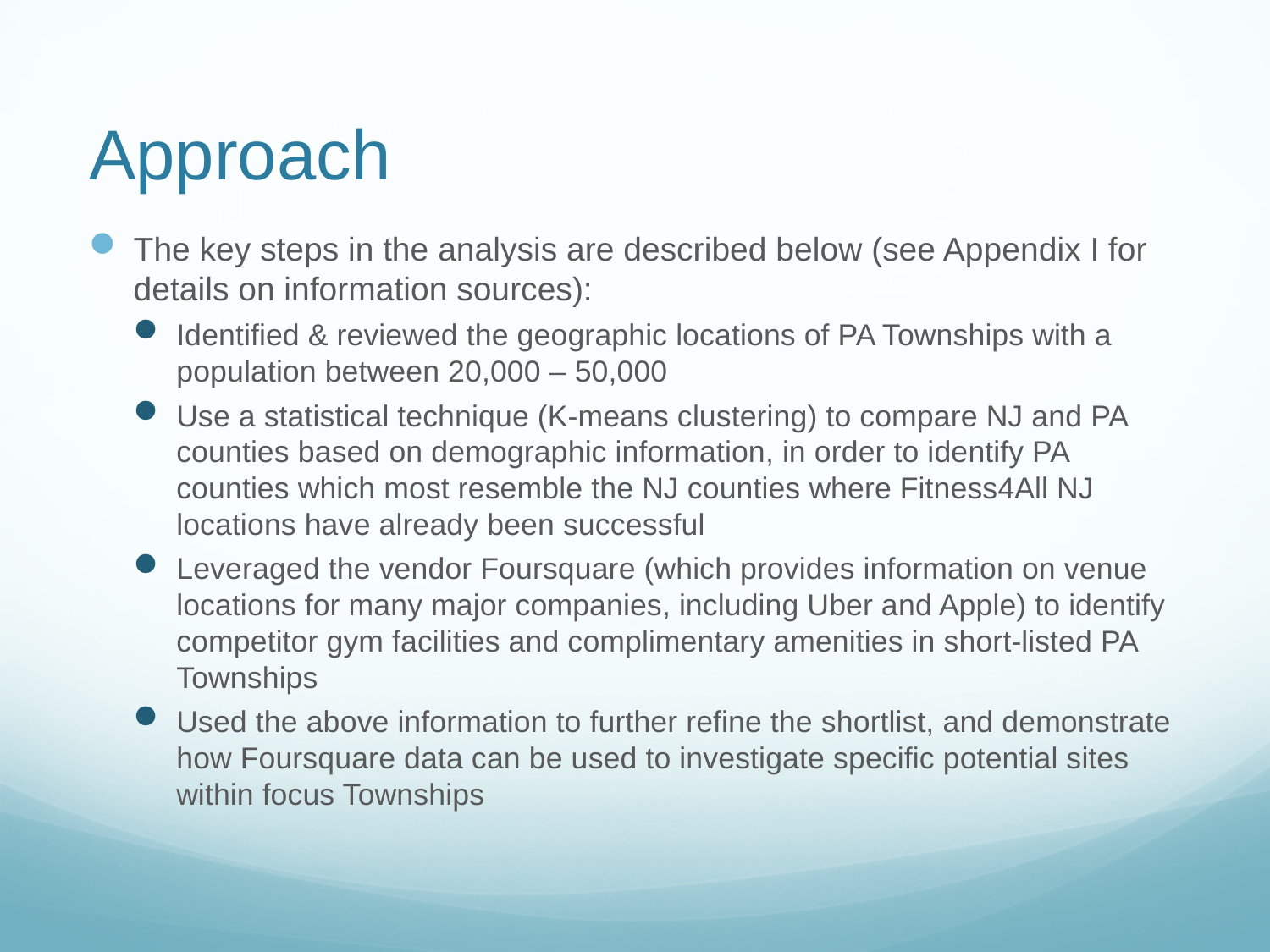

# Approach
The key steps in the analysis are described below (see Appendix I for details on information sources):
Identified & reviewed the geographic locations of PA Townships with a population between 20,000 – 50,000
Use a statistical technique (K-means clustering) to compare NJ and PA counties based on demographic information, in order to identify PA counties which most resemble the NJ counties where Fitness4All NJ locations have already been successful
Leveraged the vendor Foursquare (which provides information on venue locations for many major companies, including Uber and Apple) to identify competitor gym facilities and complimentary amenities in short-listed PA Townships
Used the above information to further refine the shortlist, and demonstrate how Foursquare data can be used to investigate specific potential sites within focus Townships